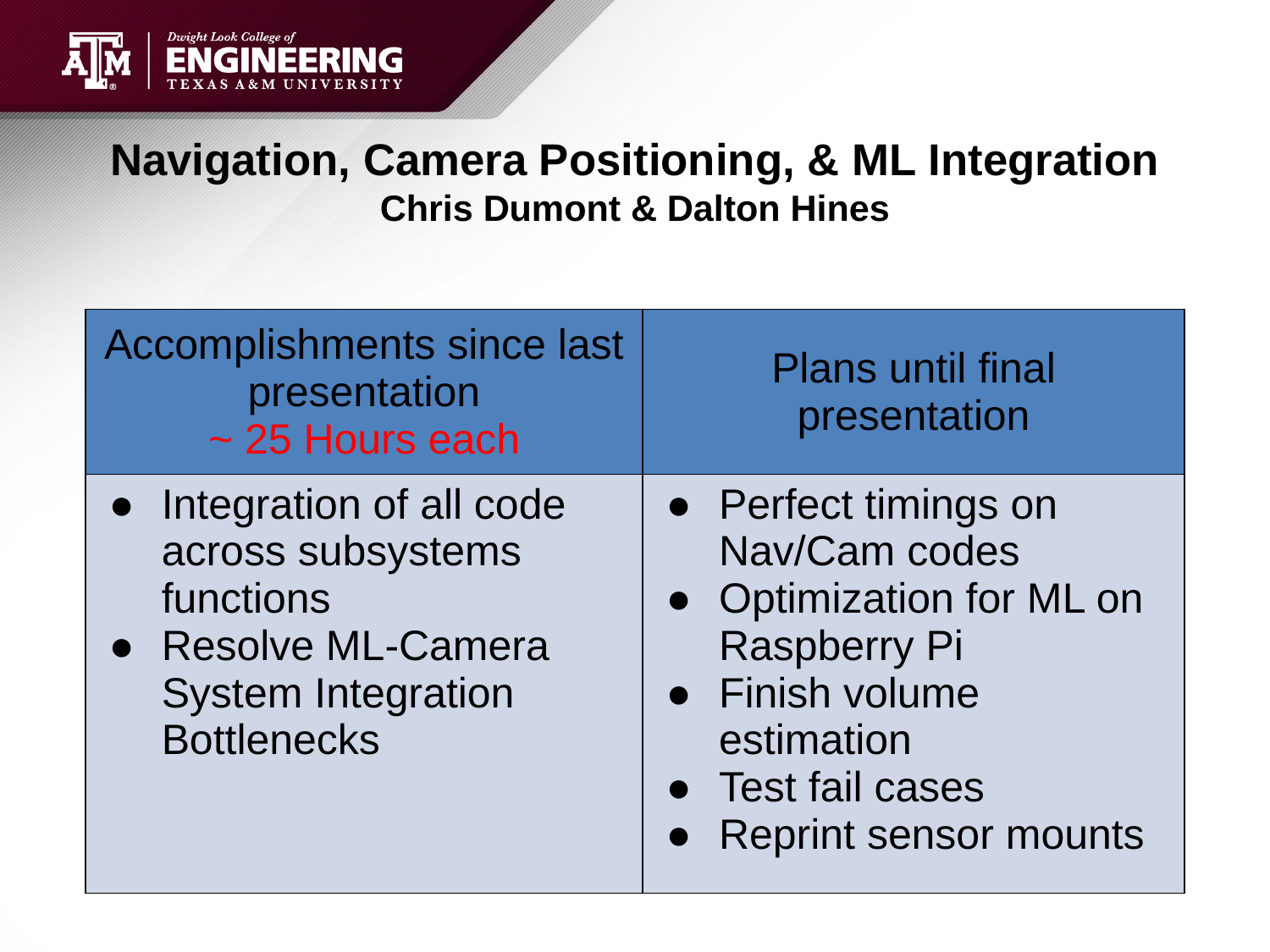

# Navigation, Camera Positioning, & ML Integration
Chris Dumont & Dalton Hines
| Accomplishments since last presentation ~ 25 Hours each | Plans until final presentation |
| --- | --- |
| Integration of all code across subsystems functions Resolve ML-Camera System Integration Bottlenecks | Perfect timings on Nav/Cam codes Optimization for ML on Raspberry Pi Finish volume estimation Test fail cases Reprint sensor mounts |